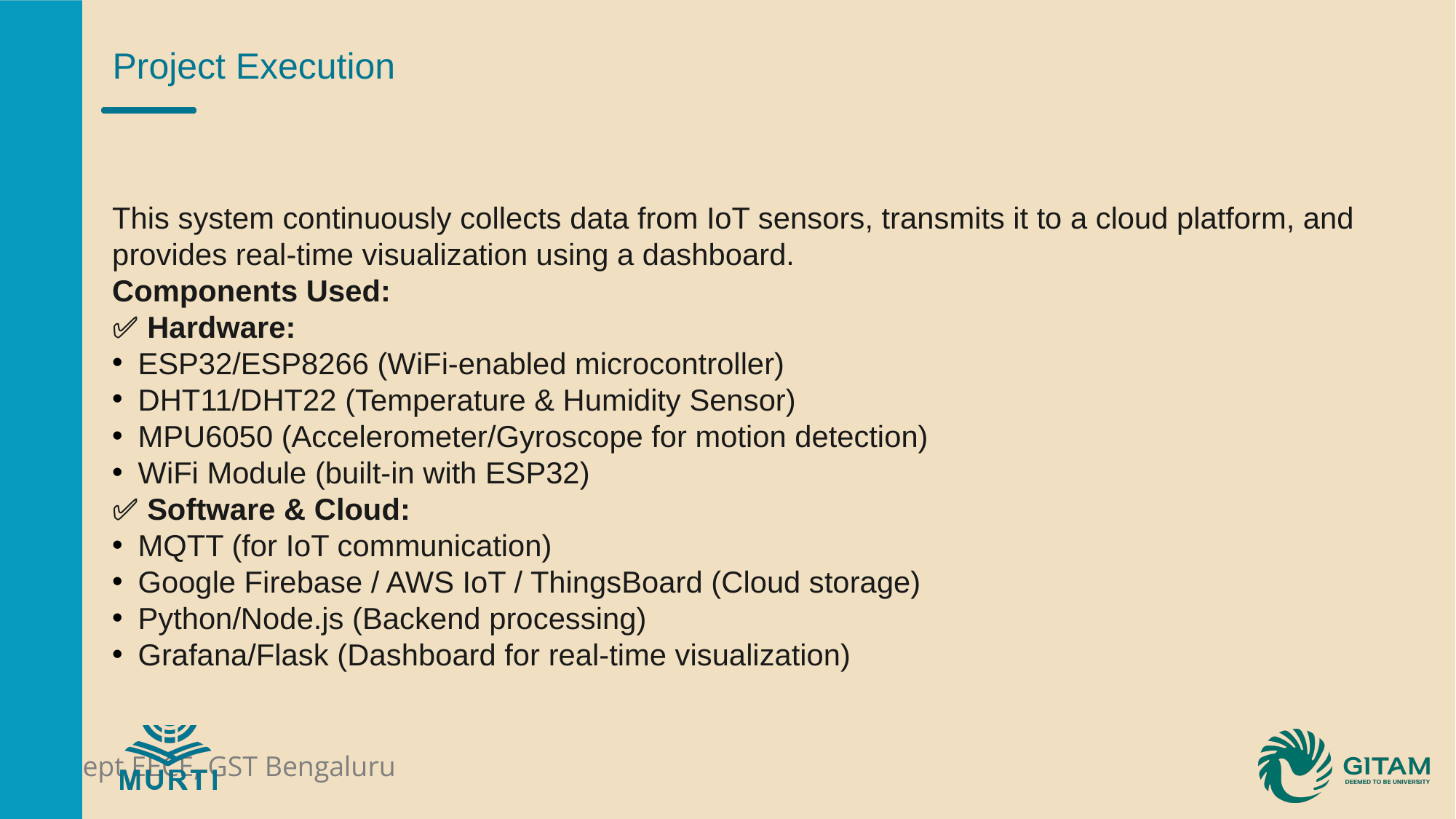

# Project Execution
This system continuously collects data from IoT sensors, transmits it to a cloud platform, and provides real-time visualization using a dashboard.
Components Used:
✅ Hardware:
ESP32/ESP8266 (WiFi-enabled microcontroller)
DHT11/DHT22 (Temperature & Humidity Sensor)
MPU6050 (Accelerometer/Gyroscope for motion detection)
WiFi Module (built-in with ESP32)
✅ Software & Cloud:
MQTT (for IoT communication)
Google Firebase / AWS IoT / ThingsBoard (Cloud storage)
Python/Node.js (Backend processing)
Grafana/Flask (Dashboard for real-time visualization)